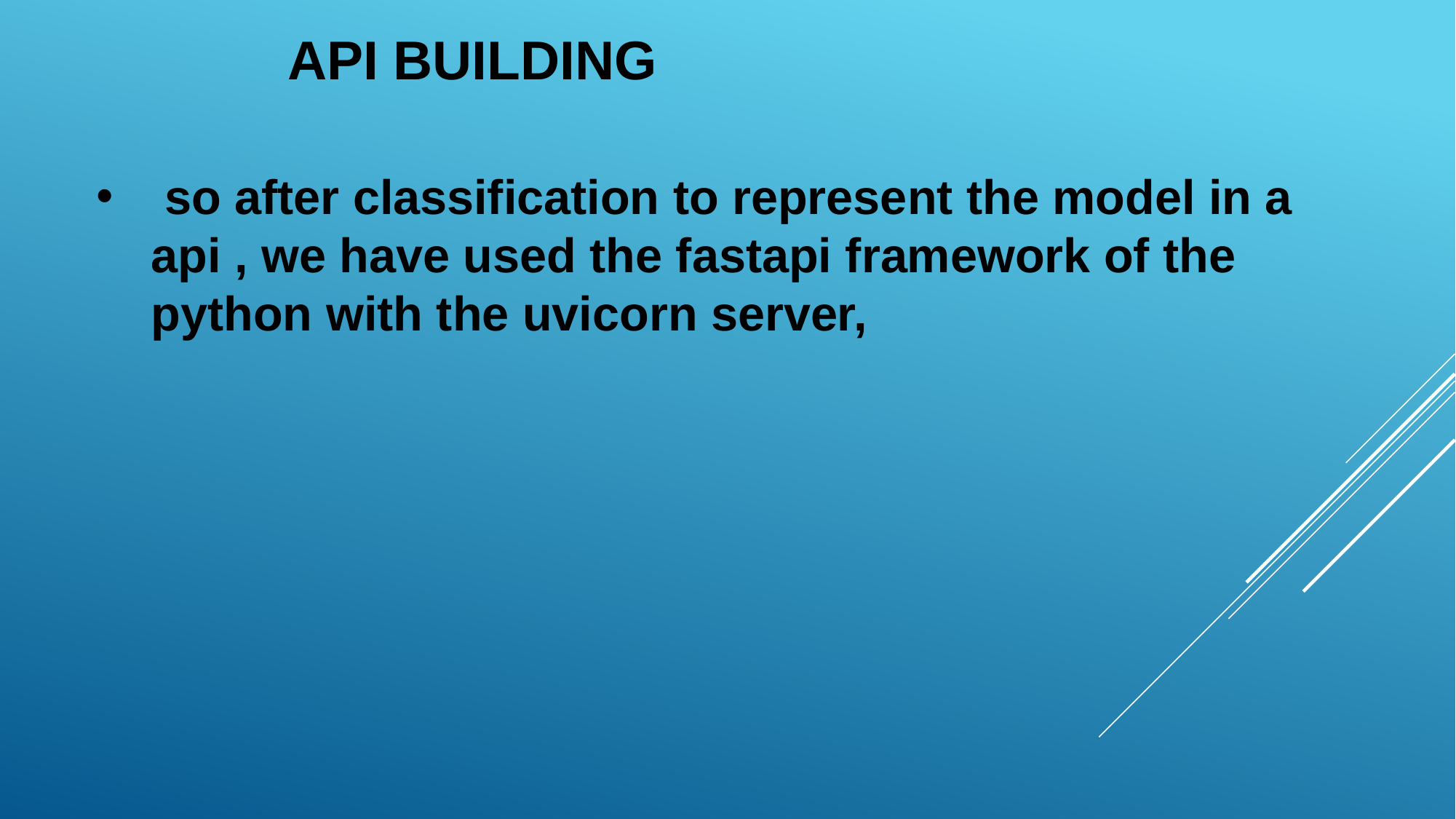

API BUILDING
 so after classification to represent the model in a api , we have used the fastapi framework of the python with the uvicorn server,